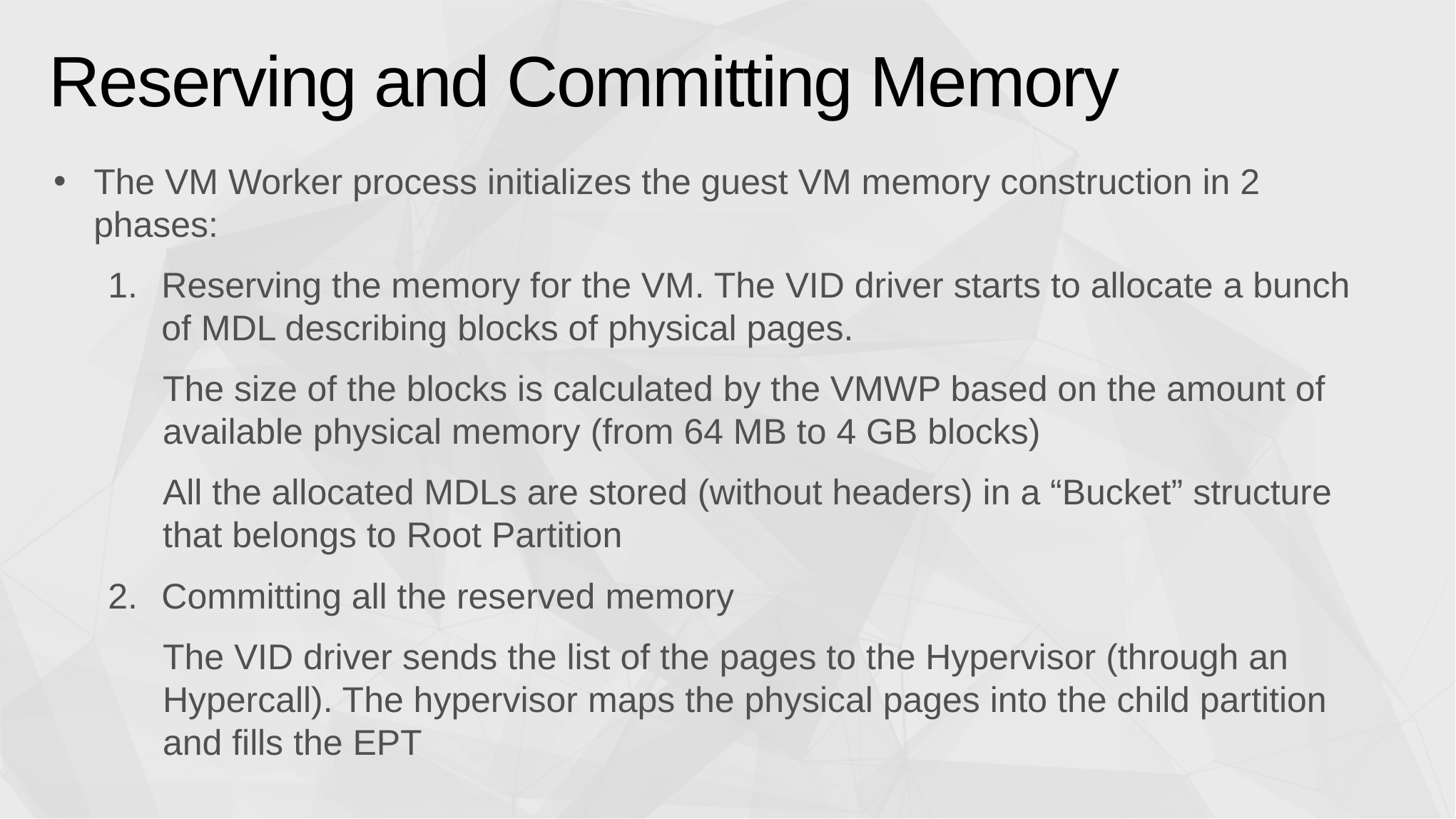

# Reserving and Committing Memory
The VM Worker process initializes the guest VM memory construction in 2 phases:
Reserving the memory for the VM. The VID driver starts to allocate a bunch of MDL describing blocks of physical pages.
The size of the blocks is calculated by the VMWP based on the amount of available physical memory (from 64 MB to 4 GB blocks)
All the allocated MDLs are stored (without headers) in a “Bucket” structure that belongs to Root Partition
Committing all the reserved memory
The VID driver sends the list of the pages to the Hypervisor (through an Hypercall). The hypervisor maps the physical pages into the child partition and fills the EPT